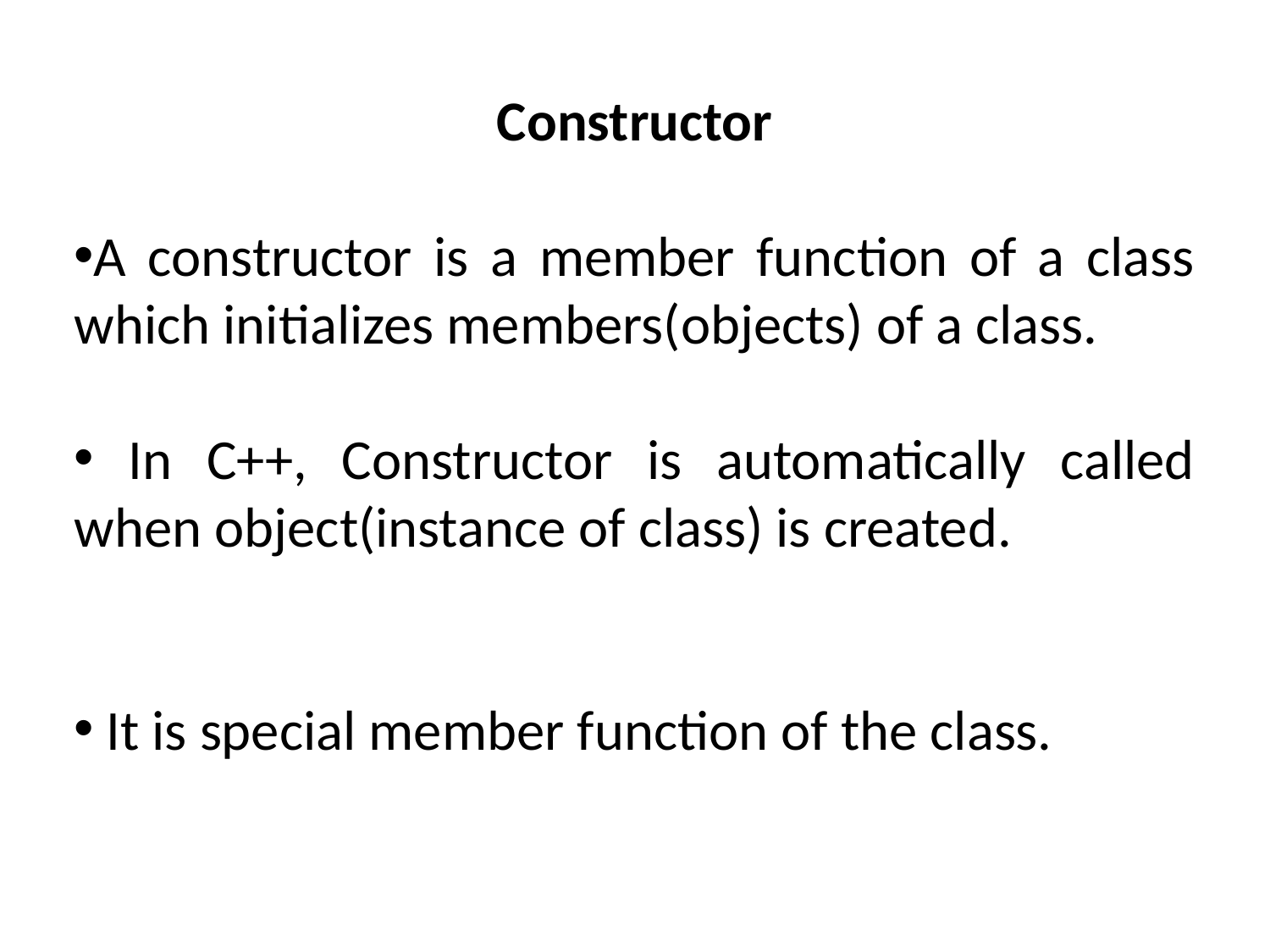

Constructor

A constructor is a member function of a class which initializes members(objects) of a class.

 In C++, Constructor is automatically called when object(instance of class) is created.

 It is special member function of the class.